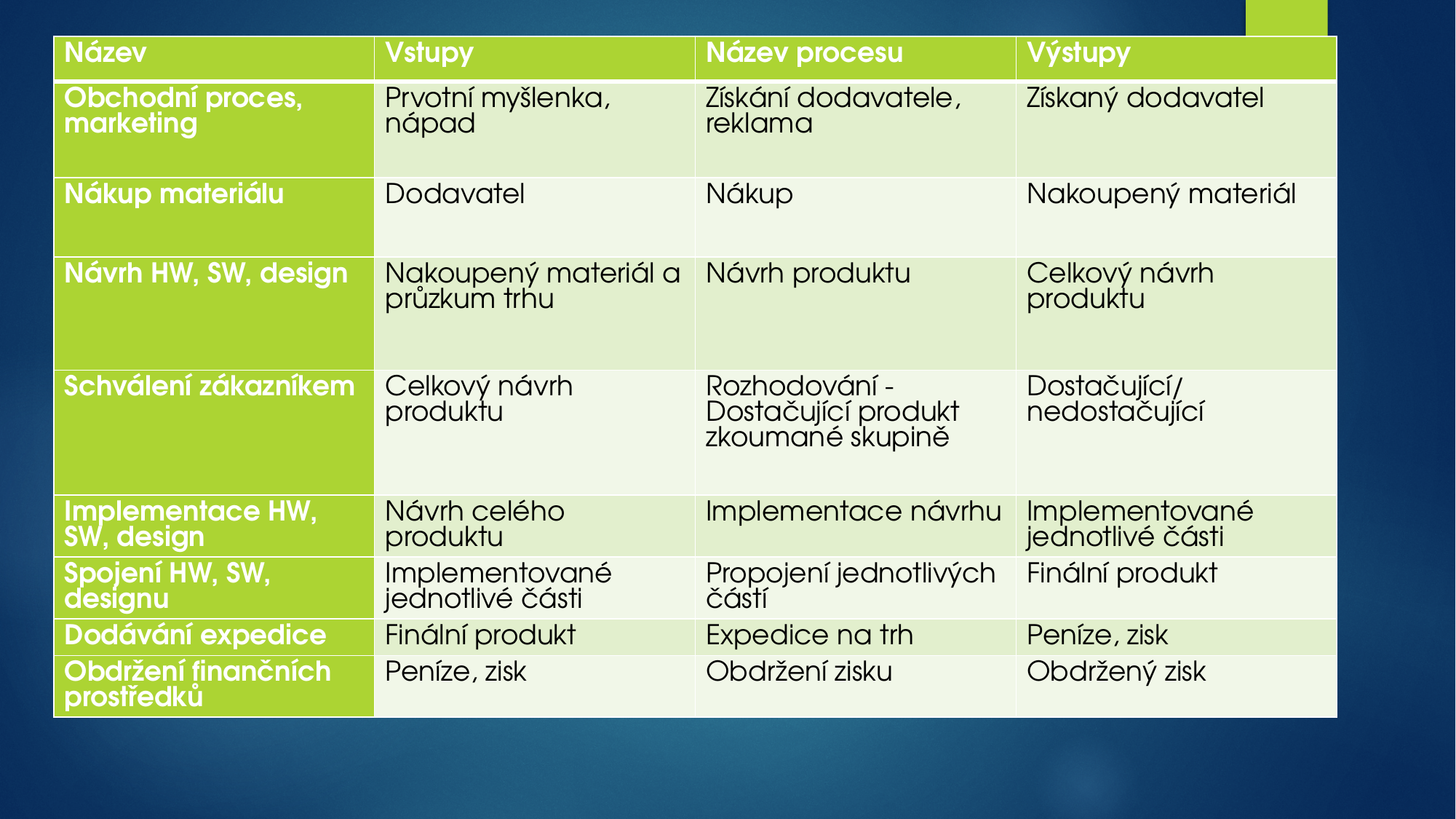

| Název | Vstupy | Název procesu | Výstupy |
| --- | --- | --- | --- |
| Obchodní proces, marketing | Prvotní myšlenka, nápad | Získání dodavatele, reklama | Získaný dodavatel |
| Nákup materiálu | Dodavatel | Nákup | Nakoupený materiál |
| Návrh HW, SW, design | Nakoupený materiál a průzkum trhu | Návrh produktu | Celkový návrh produktu |
| Schválení zákazníkem | Celkový návrh produktu | Rozhodování -Dostačující produkt zkoumané skupině | Dostačující/nedostačující |
| Implementace HW, SW, design | Návrh celého produktu | Implementace návrhu | Implementované jednotlivé části |
| Spojení HW, SW, designu | Implementované jednotlivé části | Propojení jednotlivých částí | Finální produkt |
| Dodávání expedice | Finální produkt | Expedice na trh | Peníze, zisk |
| Obdržení finančních prostředků | Peníze, zisk | Obdržení zisku | Obdržený zisk |
#